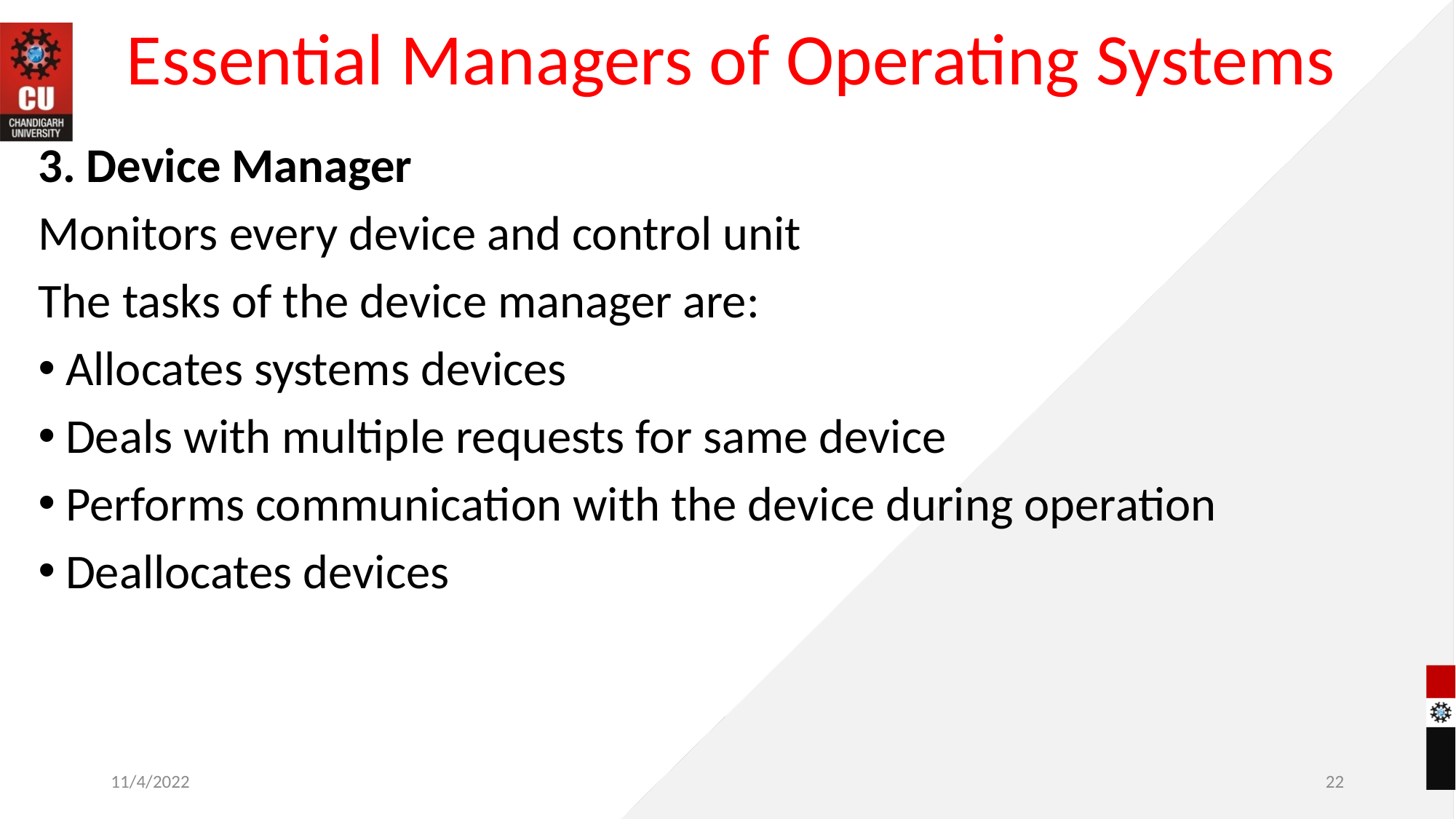

# Essential Managers of Operating Systems
3. Device Manager
Monitors every device and control unit
The tasks of the device manager are:
Allocates systems devices
Deals with multiple requests for same device
Performs communication with the device during operation
Deallocates devices
11/4/2022
22